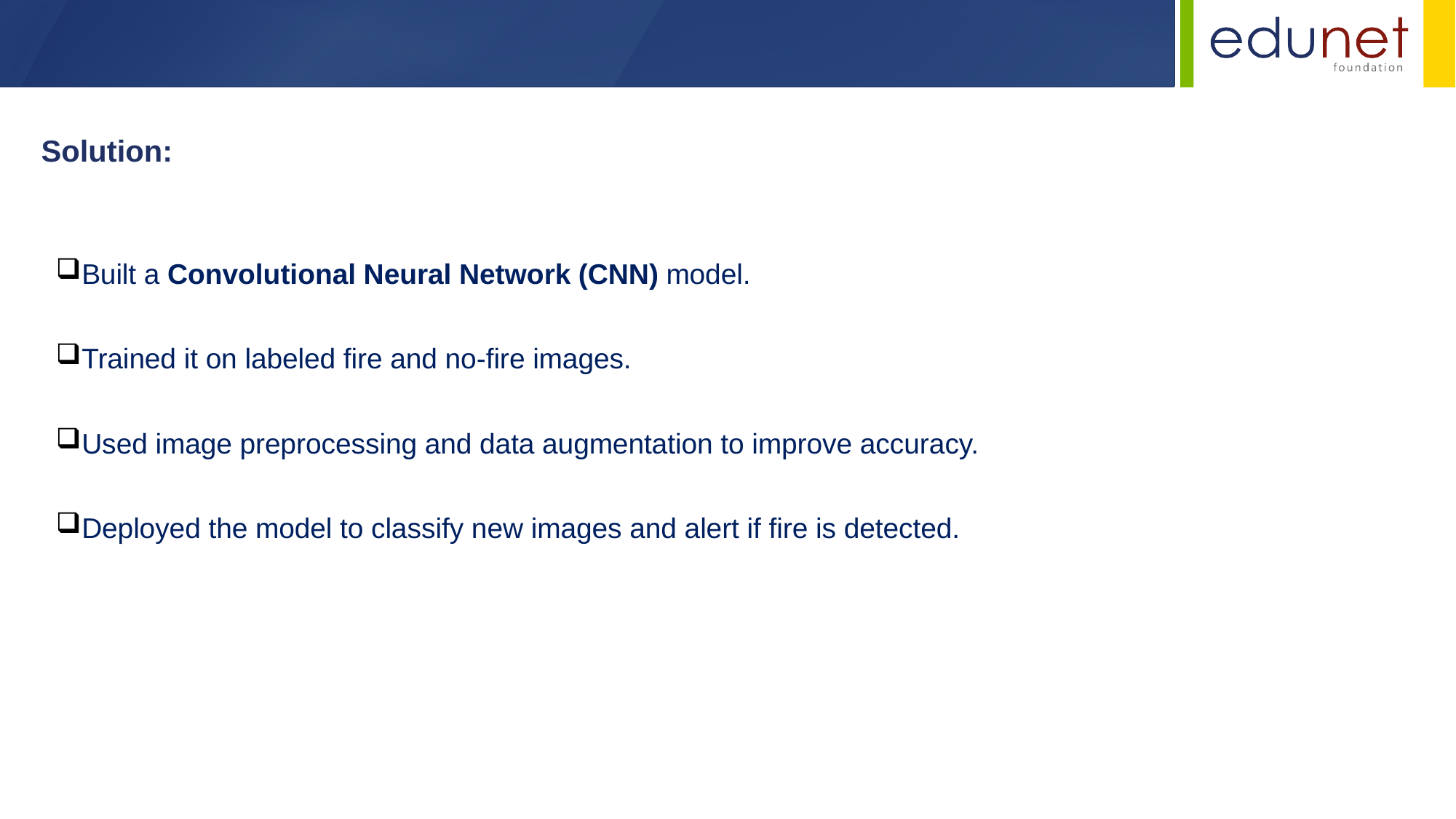

Solution:
Built a Convolutional Neural Network (CNN) model.
Trained it on labeled fire and no-fire images.
Used image preprocessing and data augmentation to improve accuracy.
Deployed the model to classify new images and alert if fire is detected.